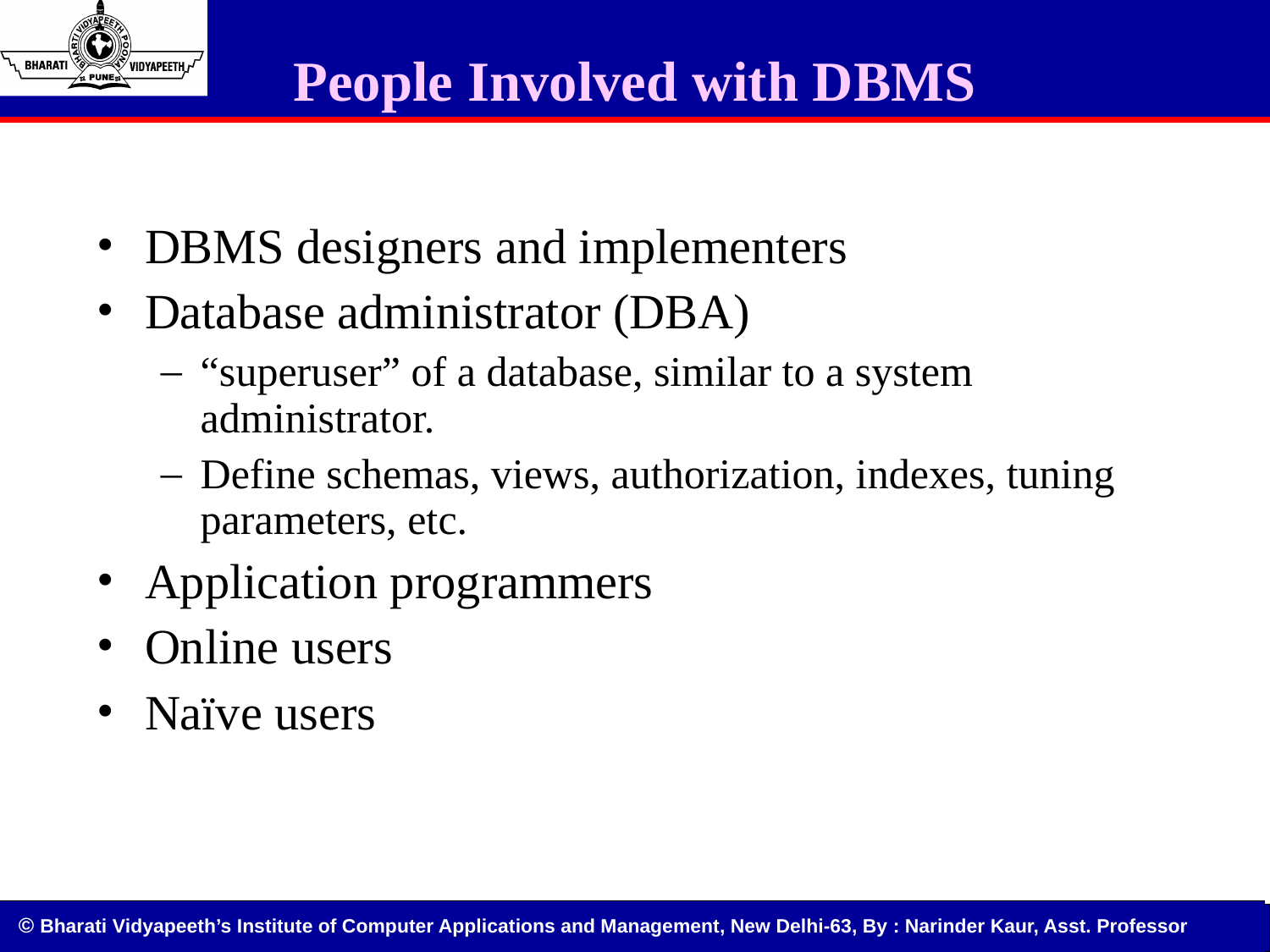

# People Involved with DBMS
DBMS designers and implementers
Database administrator (DBA)
“superuser” of a database, similar to a system administrator.
Define schemas, views, authorization, indexes, tuning parameters, etc.
Application programmers
Online users
Naïve users